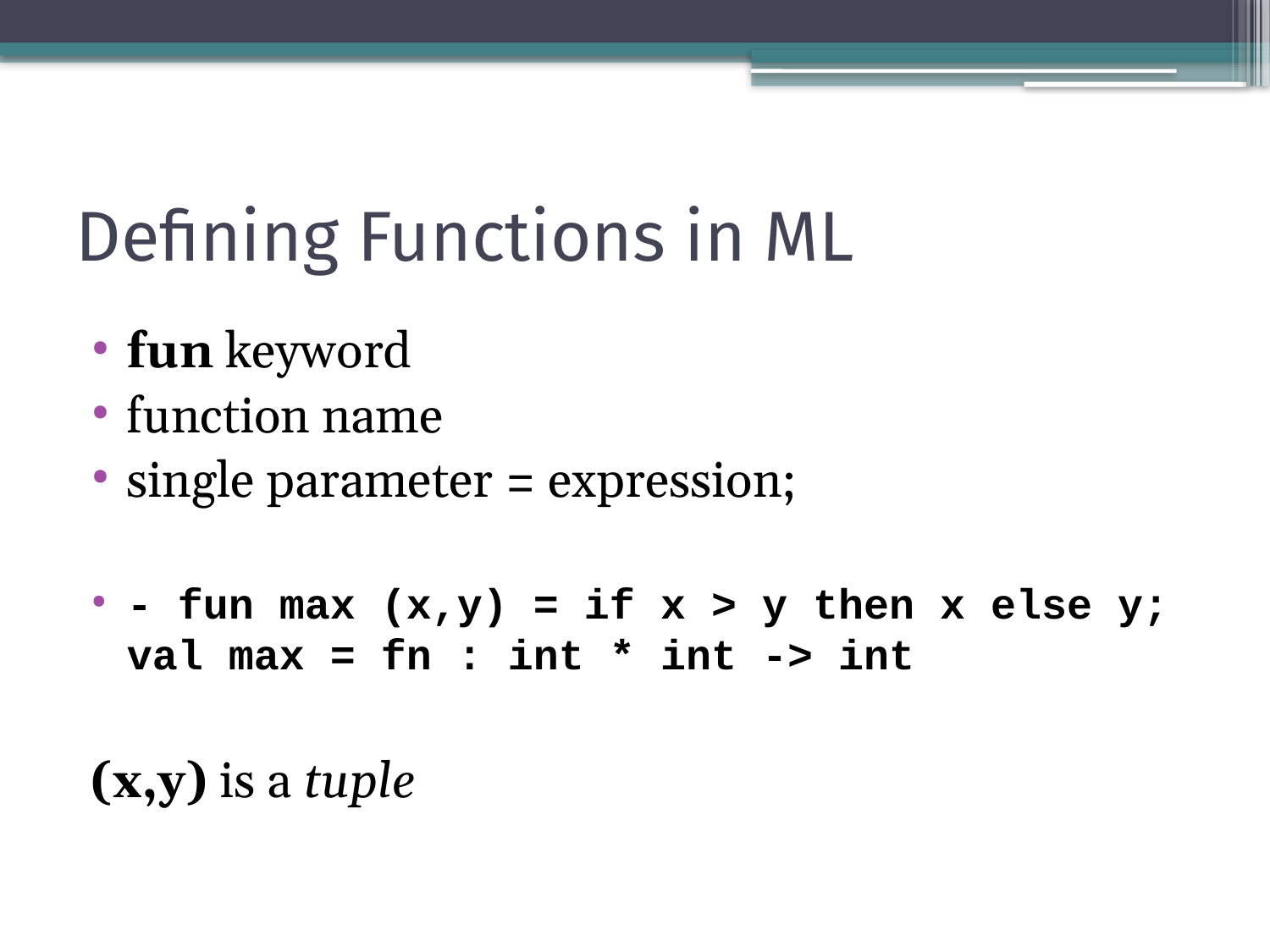

# Defining Functions in ML
fun keyword
function name
single parameter = expression;

- fun max (x,y) = if x > y then x else y;
val max = fn : int * int -> int

(x,y) is a tuple